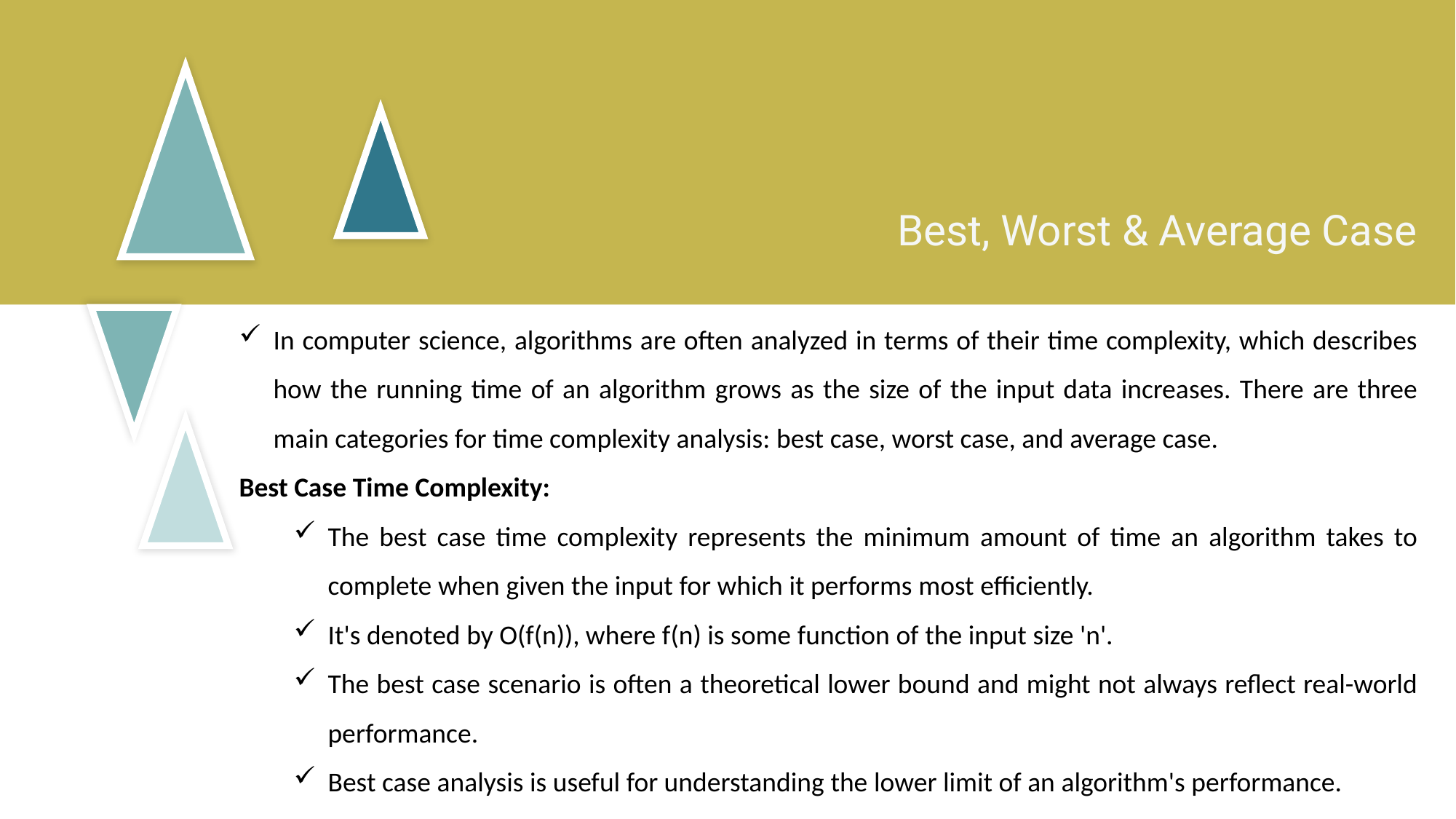

Best, Worst & Average Case
In computer science, algorithms are often analyzed in terms of their time complexity, which describes how the running time of an algorithm grows as the size of the input data increases. There are three main categories for time complexity analysis: best case, worst case, and average case.
Best Case Time Complexity:
The best case time complexity represents the minimum amount of time an algorithm takes to complete when given the input for which it performs most efficiently.
It's denoted by O(f(n)), where f(n) is some function of the input size 'n'.
The best case scenario is often a theoretical lower bound and might not always reflect real-world performance.
Best case analysis is useful for understanding the lower limit of an algorithm's performance.